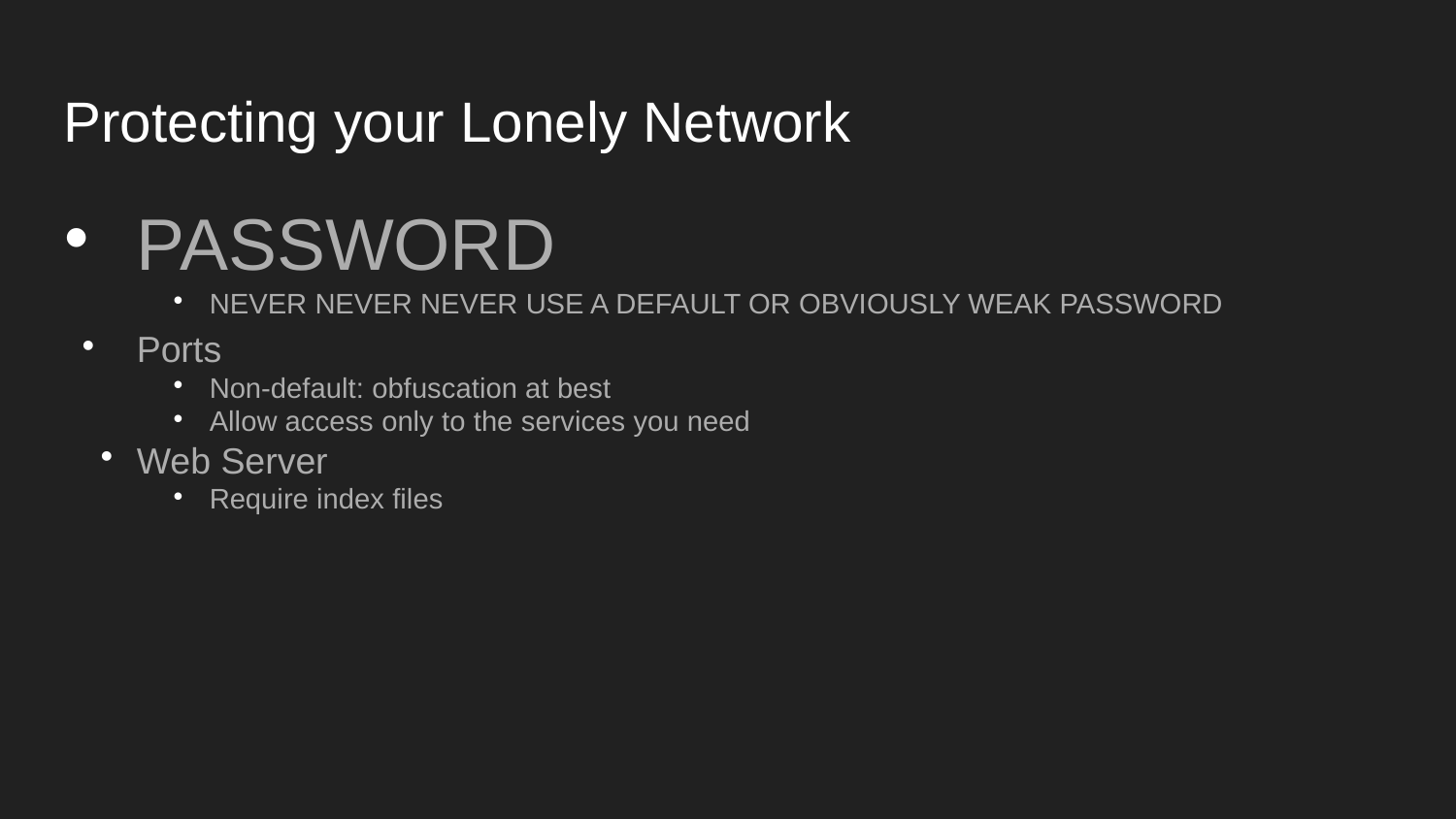

Protecting your Lonely Network
PASSWORD
NEVER NEVER NEVER USE A DEFAULT OR OBVIOUSLY WEAK PASSWORD
Ports
Non-default: obfuscation at best
Allow access only to the services you need
Web Server
Require index files